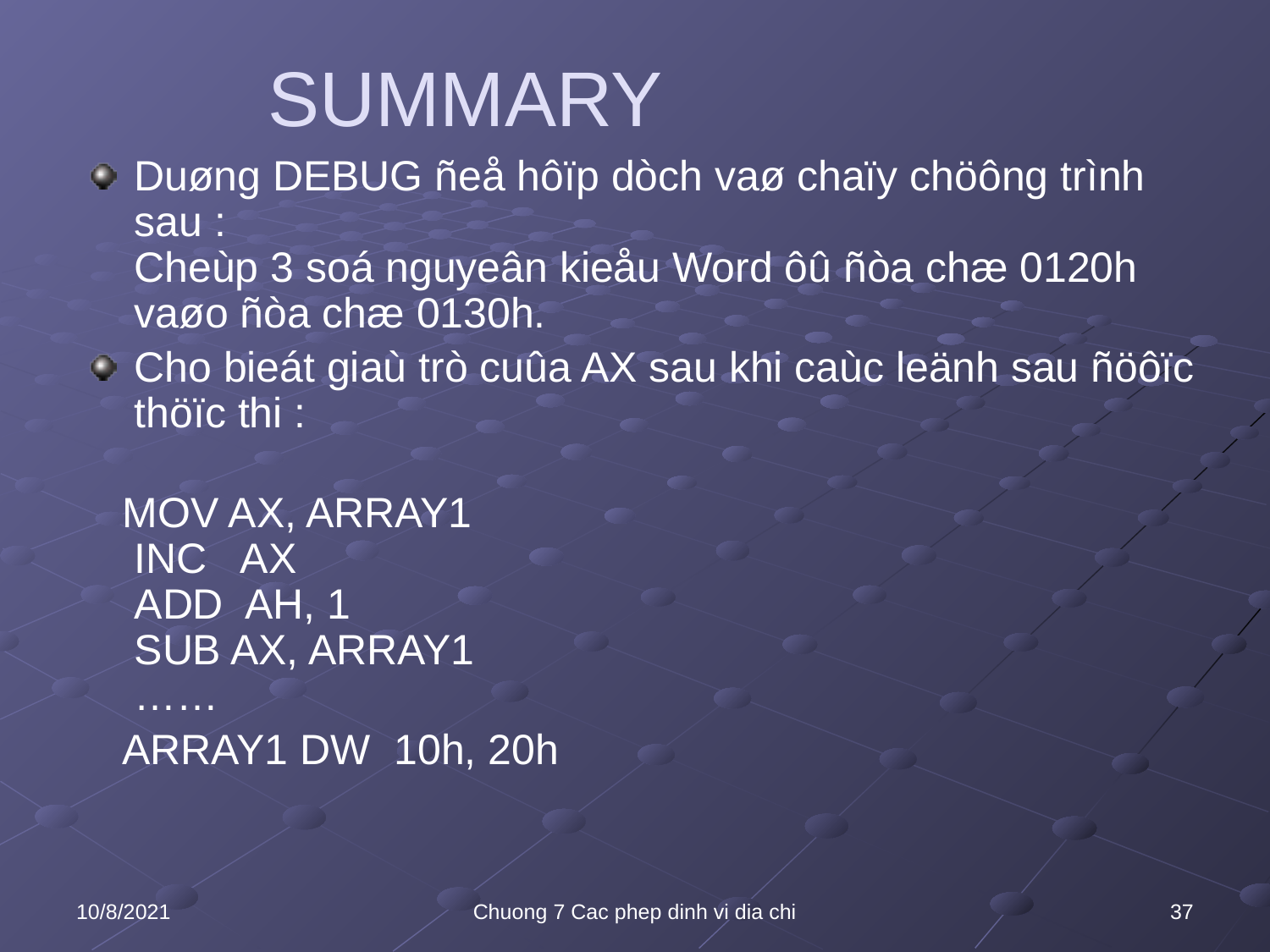

# SUMMARY
Duøng DEBUG ñeå hôïp dòch vaø chaïy chöông trình sau :
Cheùp 3 soá nguyeân kieåu Word ôû ñòa chæ 0120h vaøo ñòa chæ 0130h.
Cho bieát giaù trò cuûa AX sau khi caùc leänh sau ñöôïc thöïc thi :
   MOV AX, ARRAY1
INC   AX
ADD  AH, 1
SUB AX, ARRAY1
……
   ARRAY1 DW  10h, 20h

10/8/2021
Chuong 7 Cac phep dinh vi dia chi
37